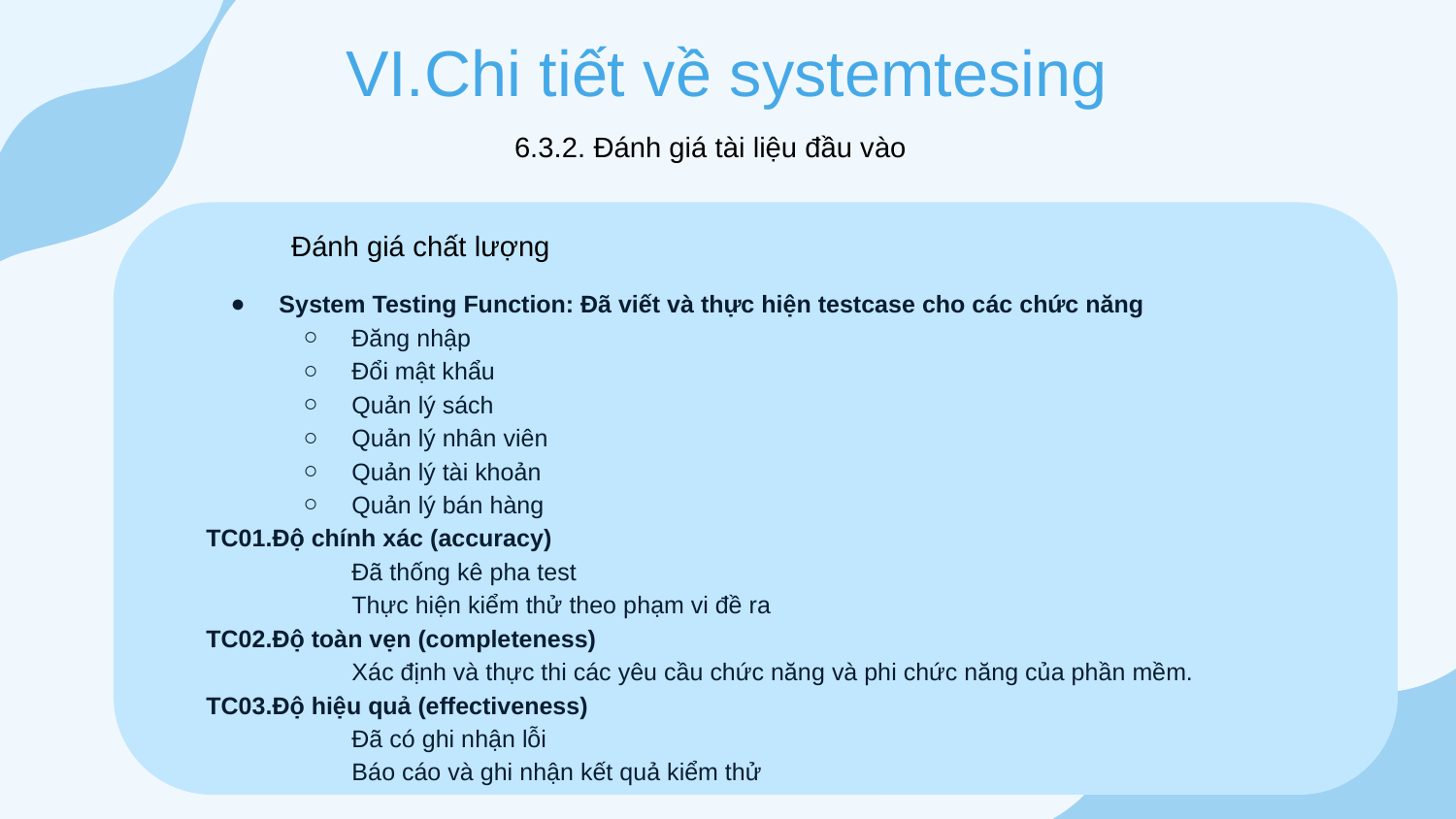

# VI.Chi tiết về systemtesing
6.3.2. Đánh giá tài liệu đầu vào

Đánh giá chất lượng
System Testing Function: Đã viết và thực hiện testcase cho các chức năng
Đăng nhập
Đổi mật khẩu
Quản lý sách
Quản lý nhân viên
Quản lý tài khoản
Quản lý bán hàng
TC01.Độ chính xác (accuracy)
Đã thống kê pha test
Thực hiện kiểm thử theo phạm vi đề ra
TC02.Độ toàn vẹn (completeness)
Xác định và thực thi các yêu cầu chức năng và phi chức năng của phần mềm.
TC03.Độ hiệu quả (effectiveness)
Đã có ghi nhận lỗi
Báo cáo và ghi nhận kết quả kiểm thử